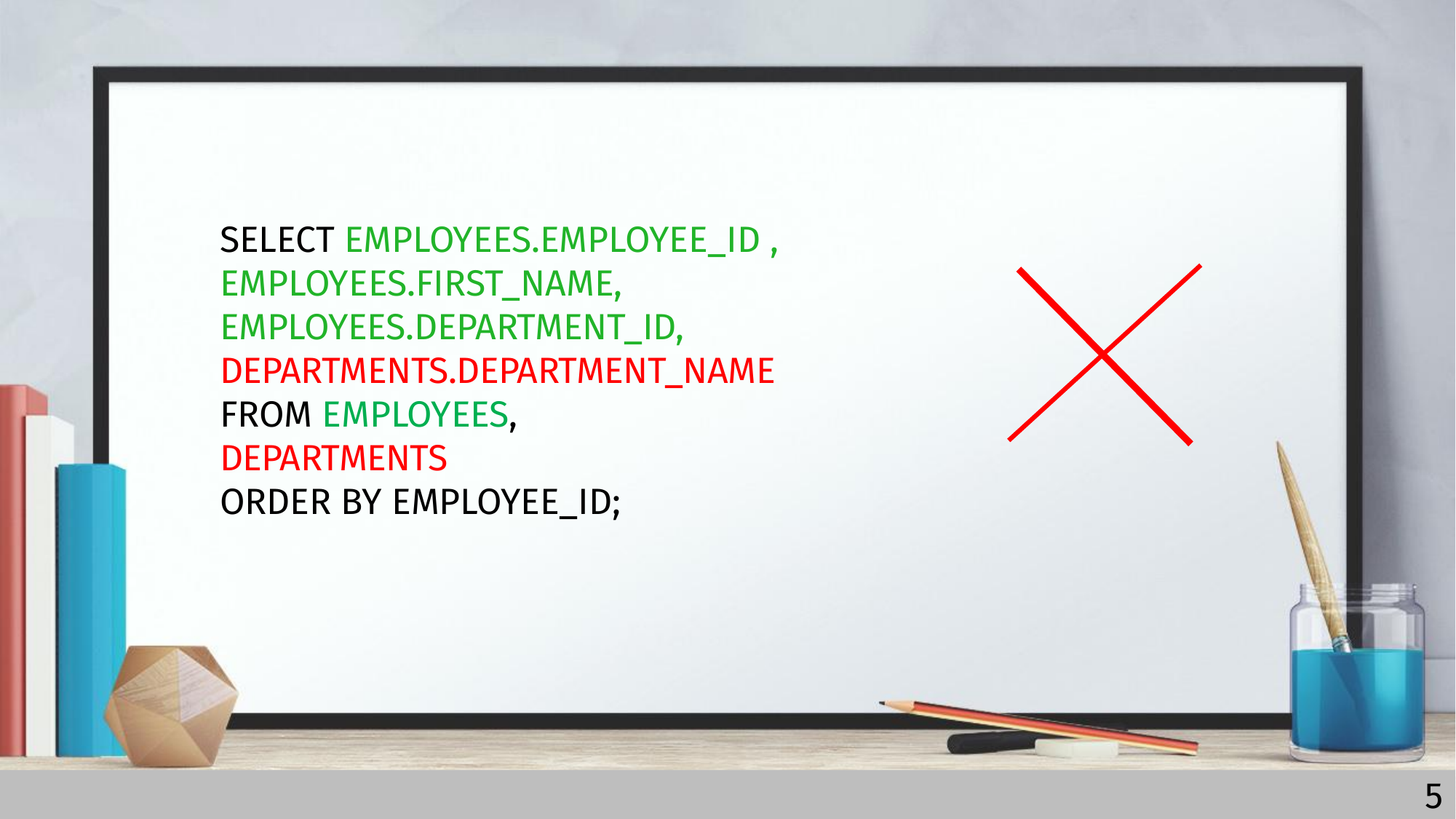

SELECT EMPLOYEES.EMPLOYEE_ID ,  EMPLOYEES.FIRST_NAME,  EMPLOYEES.DEPARTMENT_ID,  DEPARTMENTS.DEPARTMENT_NAME
FROM EMPLOYEES,
DEPARTMENTS
ORDER BY EMPLOYEE_ID;

5